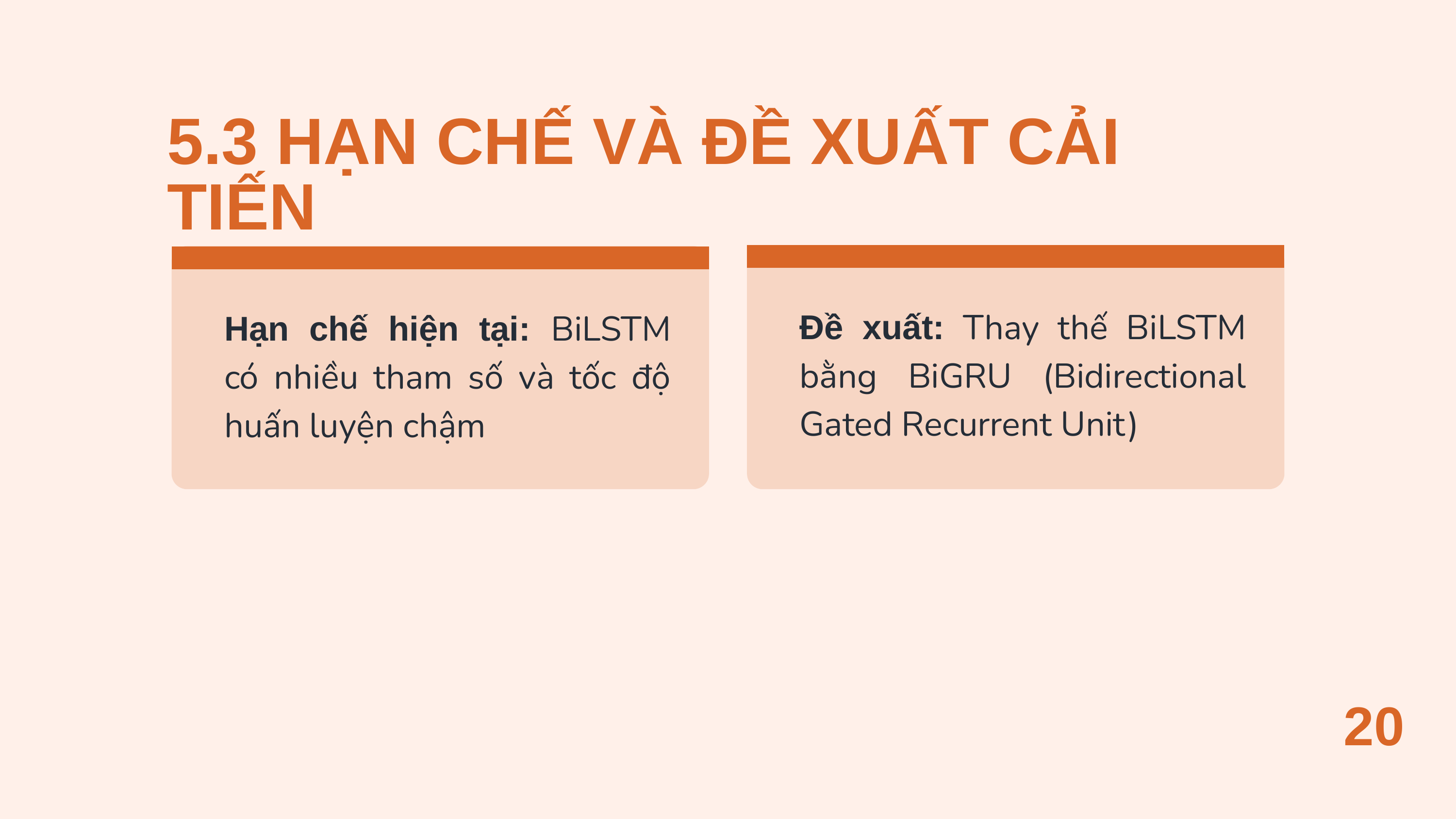

5.3 HẠN CHẾ VÀ ĐỀ XUẤT CẢI TIẾN

Đề xuất: Thay thế BiLSTM bằng BiGRU (Bidirectional Gated Recurrent Unit)

Hạn chế hiện tại: BiLSTM có nhiều tham số và tốc độ huấn luyện chậm

20